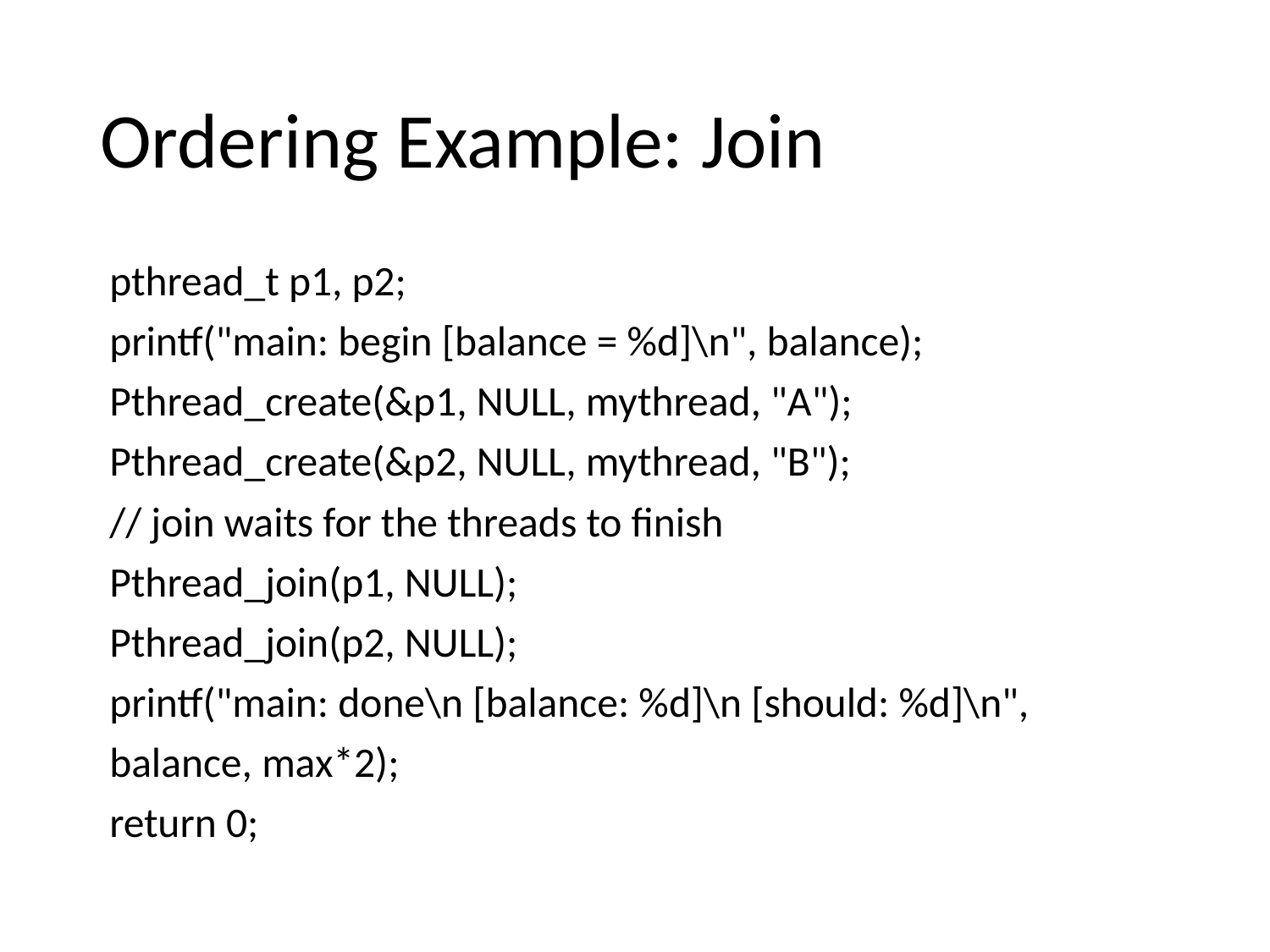

# Ordering Example: Join
 pthread_t p1, p2;
 printf("main: begin [balance = %d]\n", balance);
 Pthread_create(&p1, NULL, mythread, "A");
 Pthread_create(&p2, NULL, mythread, "B");
 // join waits for the threads to finish
 Pthread_join(p1, NULL);
 Pthread_join(p2, NULL);
 printf("main: done\n [balance: %d]\n [should: %d]\n",
 balance, max*2);
 return 0;